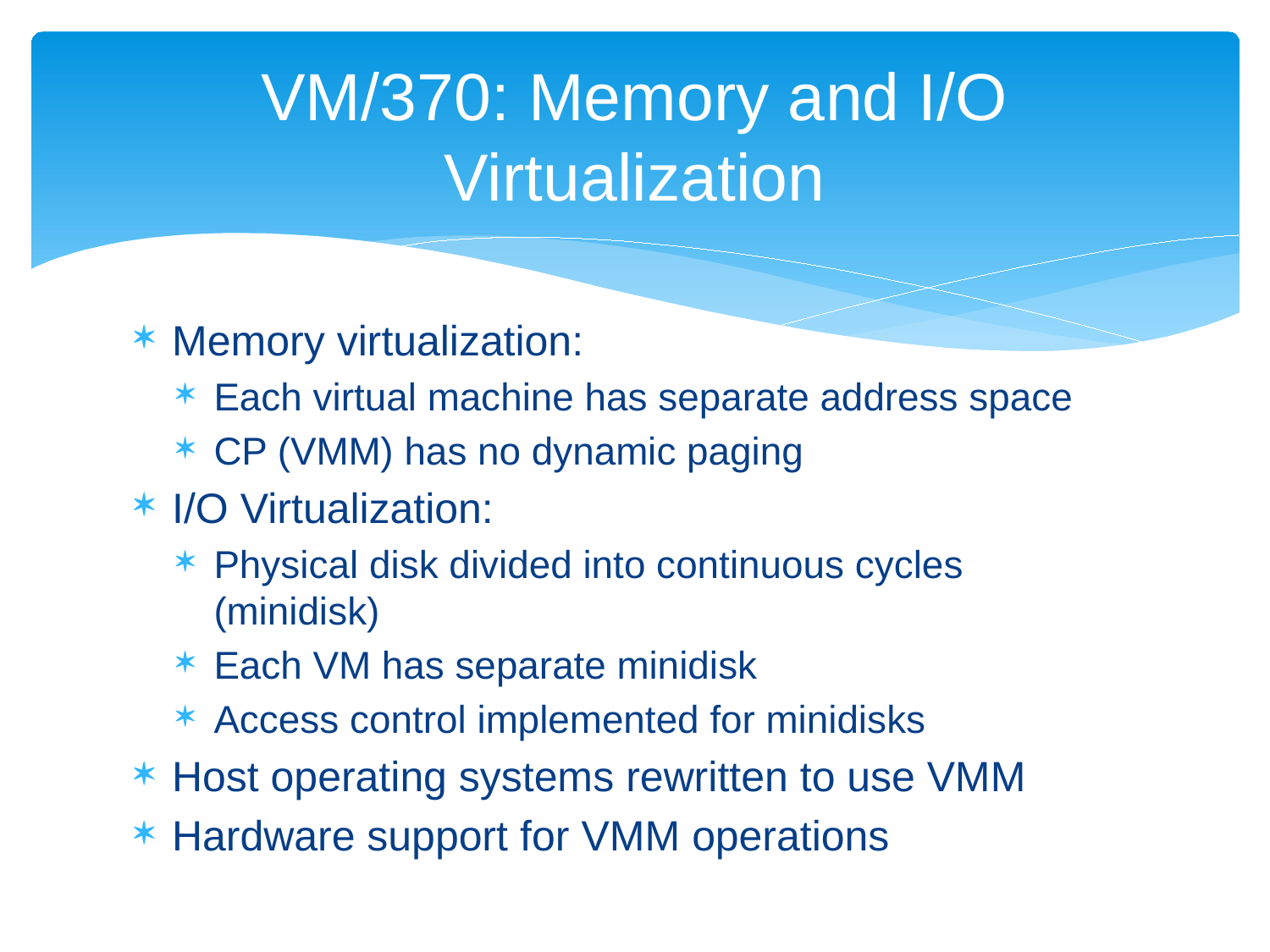

# VM/370: Memory and I/O Virtualization
Memory virtualization:
Each virtual machine has separate address space
CP (VMM) has no dynamic paging
I/O Virtualization:
Physical disk divided into continuous cycles (minidisk)
Each VM has separate minidisk
Access control implemented for minidisks
Host operating systems rewritten to use VMM
Hardware support for VMM operations